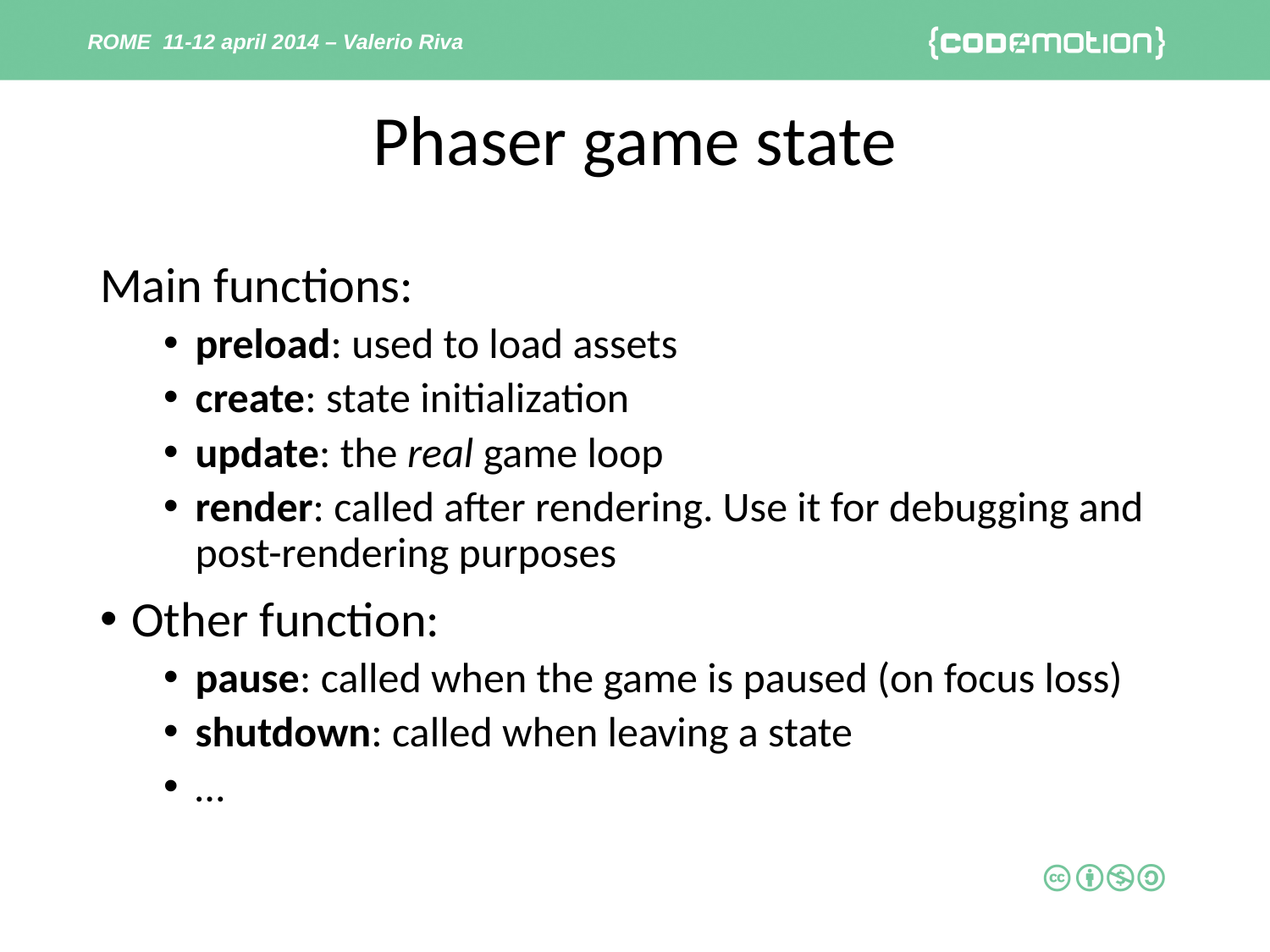

ROME  11-12 april 2014 – Valerio Riva
# Phaser game state
Main functions:
preload: used to load assets
create: state initialization
update: the real game loop
render: called after rendering. Use it for debugging and post-rendering purposes
Other function:
pause: called when the game is paused (on focus loss)
shutdown: called when leaving a state
…
9